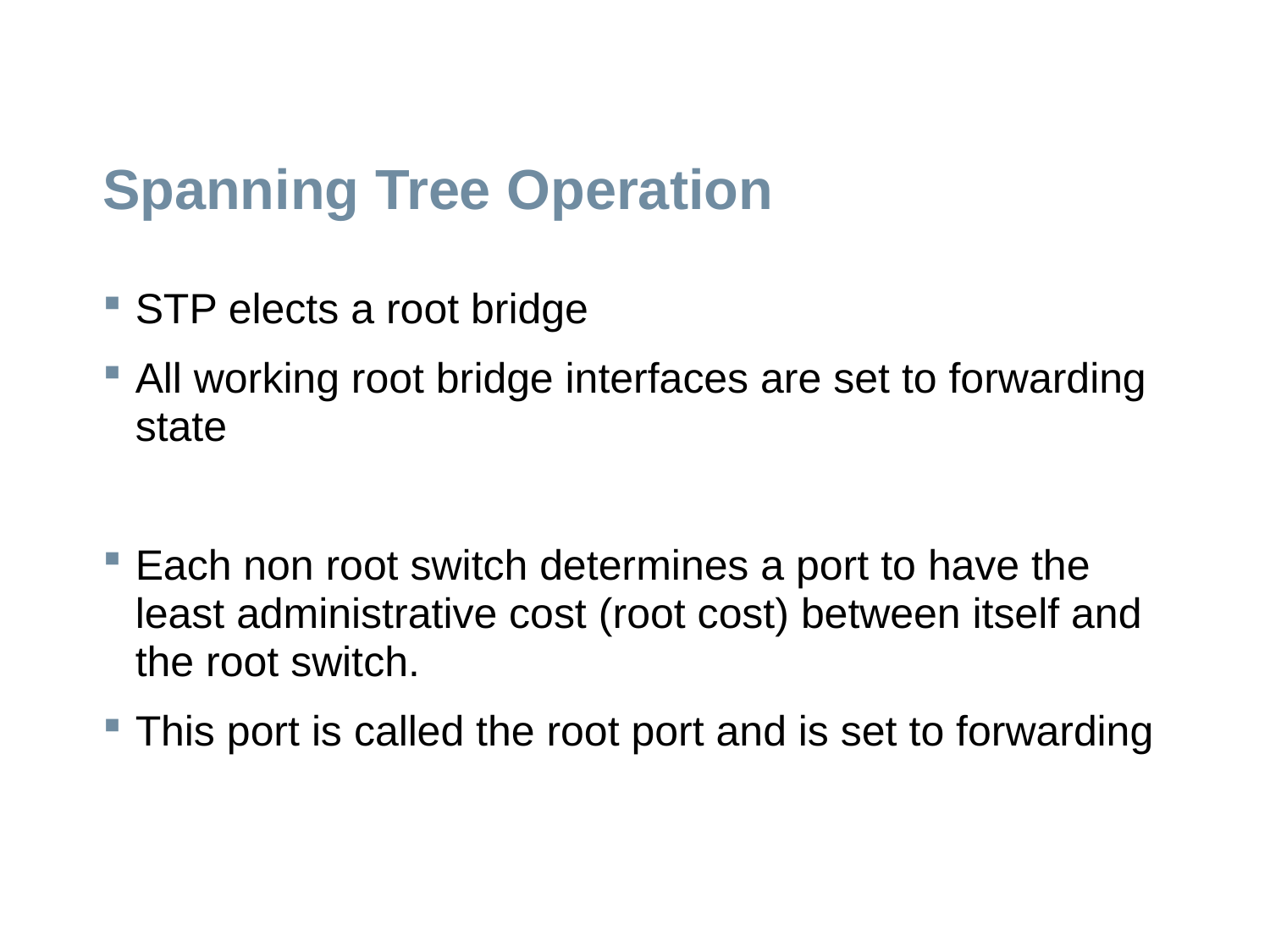

# Spanning Tree Operation
STP elects a root bridge
All working root bridge interfaces are set to forwarding state

Each non root switch determines a port to have the least administrative cost (root cost) between itself and the root switch.
This port is called the root port and is set to forwarding